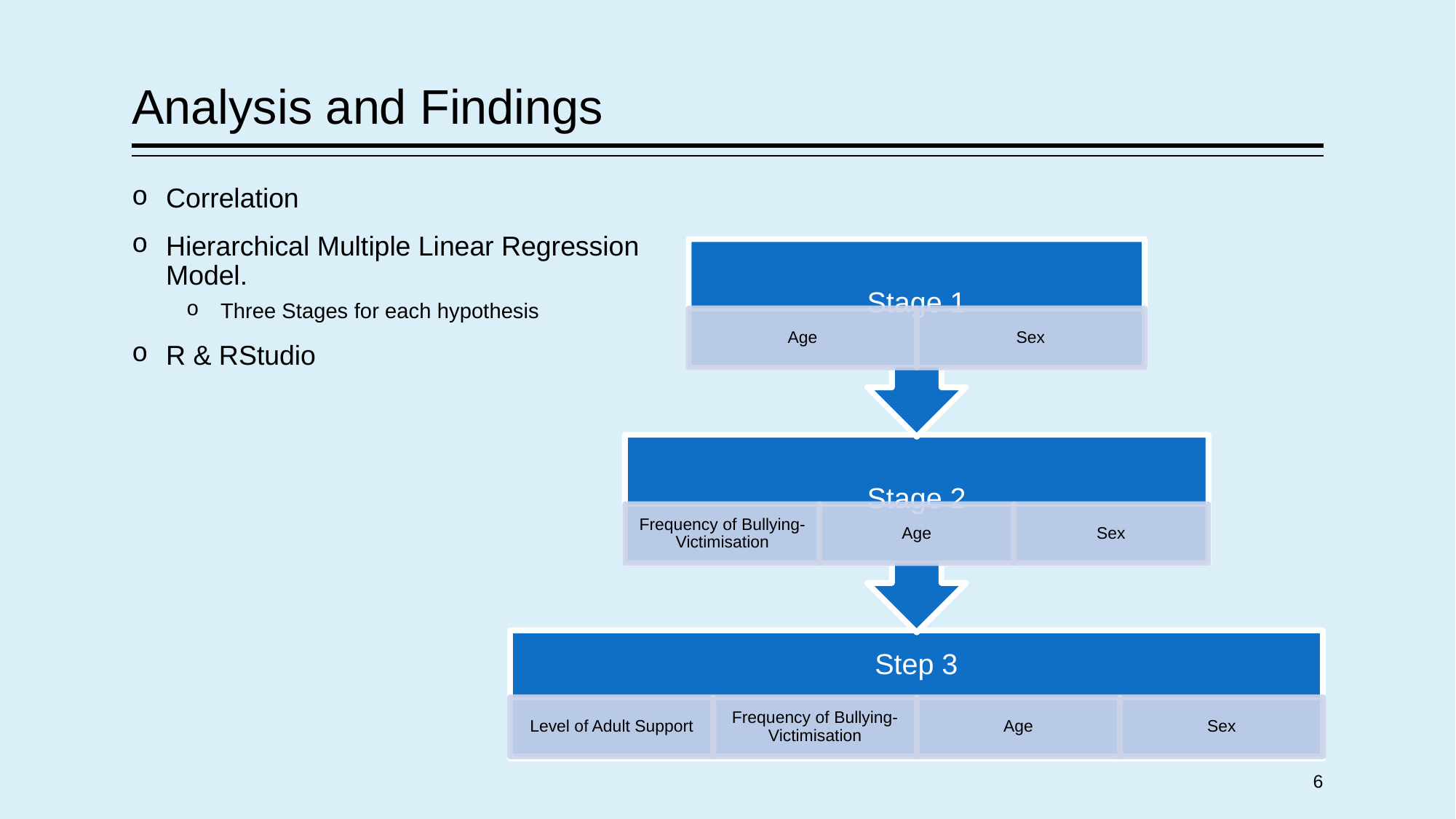

# Analysis and Findings
Correlation
Hierarchical Multiple Linear Regression Model.
Three Stages for each hypothesis
R & RStudio
Step 3
Level of Adult Support
Frequency of Bullying-Victimisation
Age
Sex
Stage 2
Frequency of Bullying-Victimisation
Age
Sex
Stage 1
Age
Sex
6